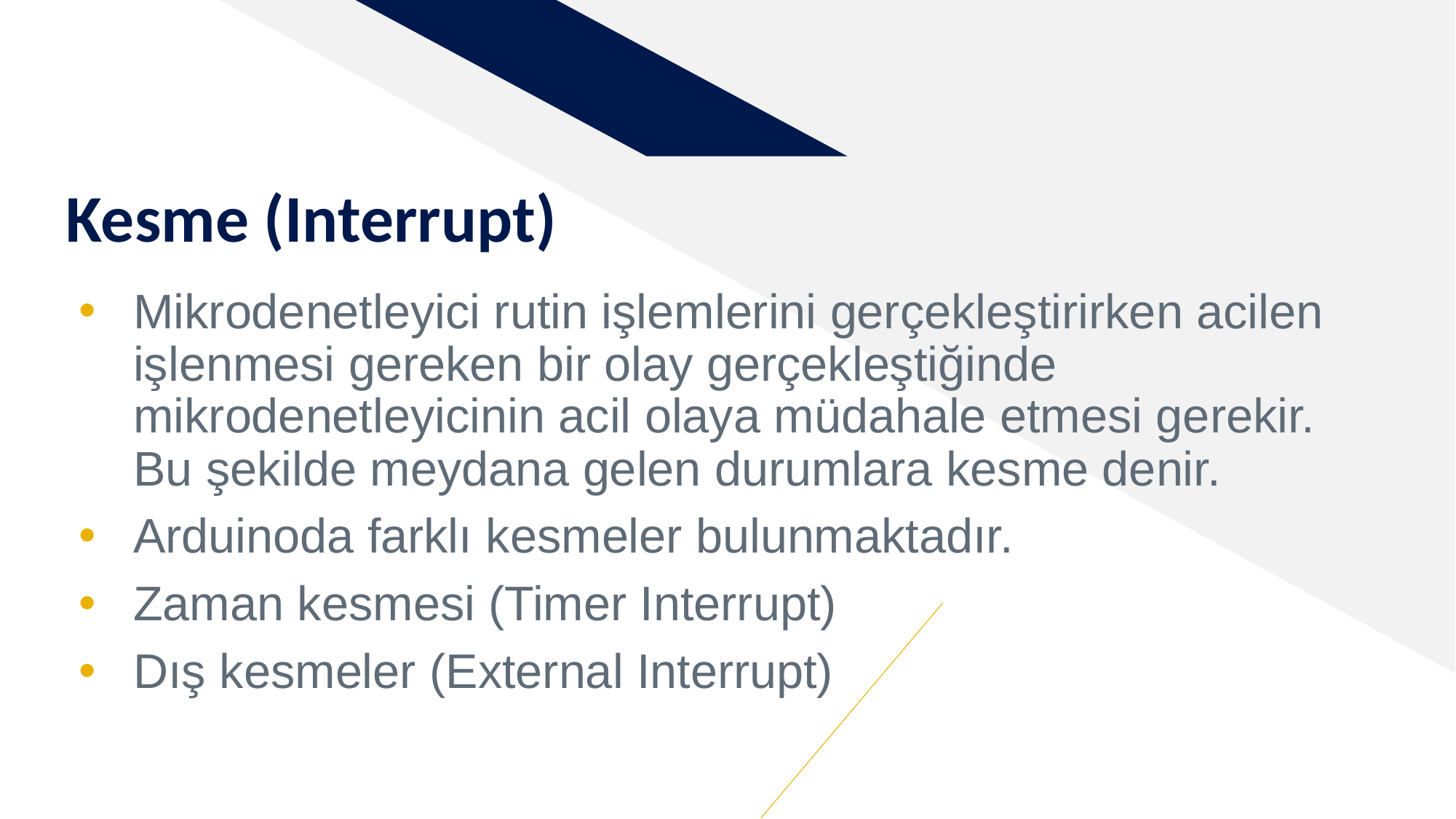

# Kesme (Interrupt)
Mikrodenetleyici rutin işlemlerini gerçekleştirirken acilen işlenmesi gereken bir olay gerçekleştiğinde mikrodenetleyicinin acil olaya müdahale etmesi gerekir. Bu şekilde meydana gelen durumlara kesme denir.
Arduinoda farklı kesmeler bulunmaktadır.
Zaman kesmesi (Timer Interrupt)
Dış kesmeler (External Interrupt)